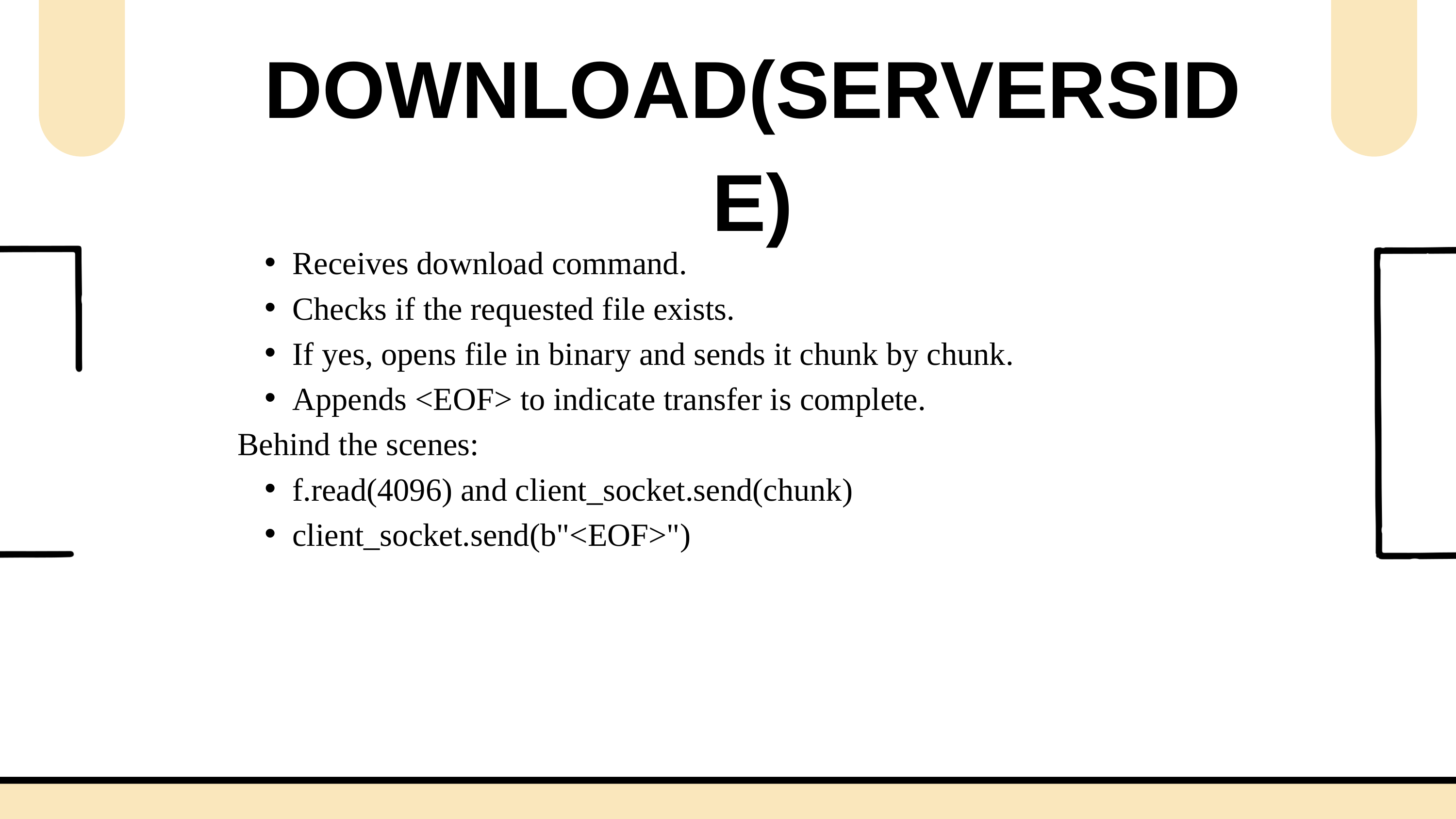

DOWNLOAD(SERVERSIDE)
Receives download command.
Checks if the requested file exists.
If yes, opens file in binary and sends it chunk by chunk.
Appends <EOF> to indicate transfer is complete.
Behind the scenes:
f.read(4096) and client_socket.send(chunk)
client_socket.send(b"<EOF>")